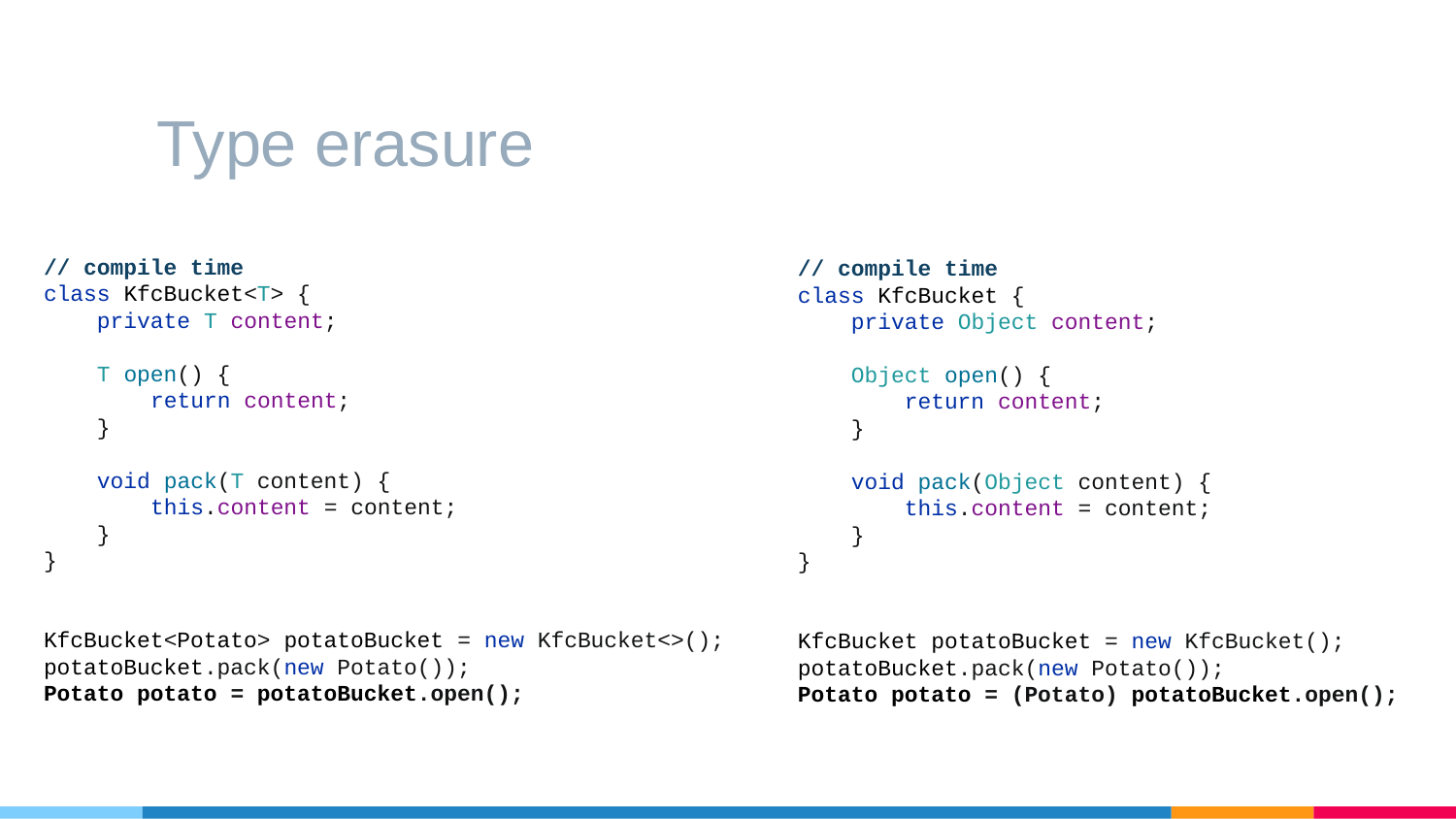

# Type erasure
// compile time
class KfcBucket<T> {
    private T content;
    T open() {
        return content;
    }
    void pack(T content) {
        this.content = content;
    }
}

KfcBucket<Potato> potatoBucket = new KfcBucket<>();
potatoBucket.pack(new Potato());
Potato potato = potatoBucket.open();

// compile time
class KfcBucket {
    private Object content;
    Object open() {
        return content;
    }
    void pack(Object content) {
        this.content = content;
    }
}

KfcBucket potatoBucket = new KfcBucket();
potatoBucket.pack(new Potato());
Potato potato = (Potato) potatoBucket.open();